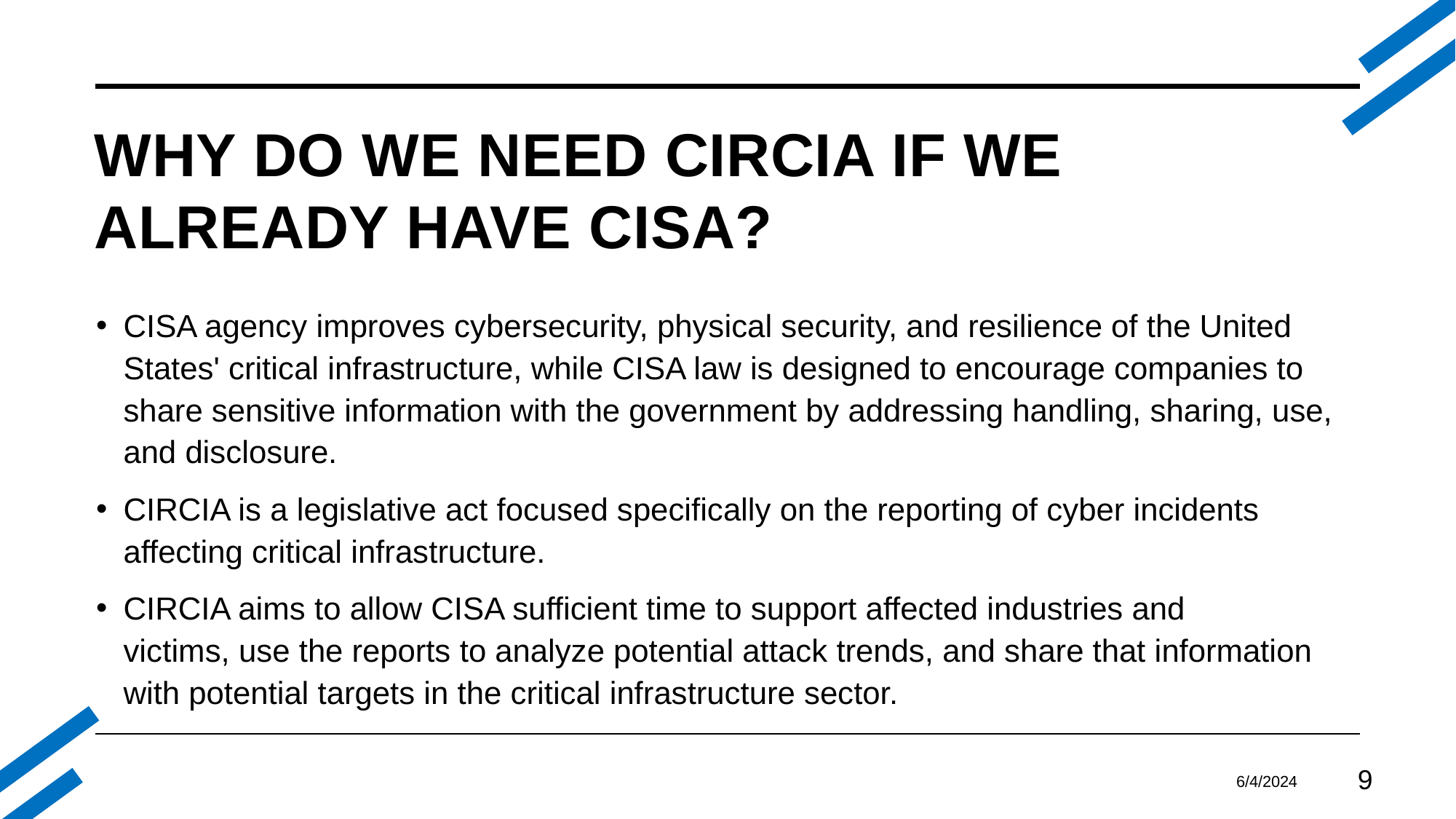

# Why do we need CIRCIA if we already have CISA?
CISA agency improves cybersecurity, physical security, and resilience of the United States' critical infrastructure, while CISA law is designed to encourage companies to share sensitive information with the government by addressing handling, sharing, use, and disclosure.
CIRCIA is a legislative act focused specifically on the reporting of cyber incidents affecting critical infrastructure.
CIRCIA aims to allow CISA sufficient time to support affected industries and victims, use the reports to analyze potential attack trends, and share that information with potential targets in the critical infrastructure sector.

6/4/2024
9